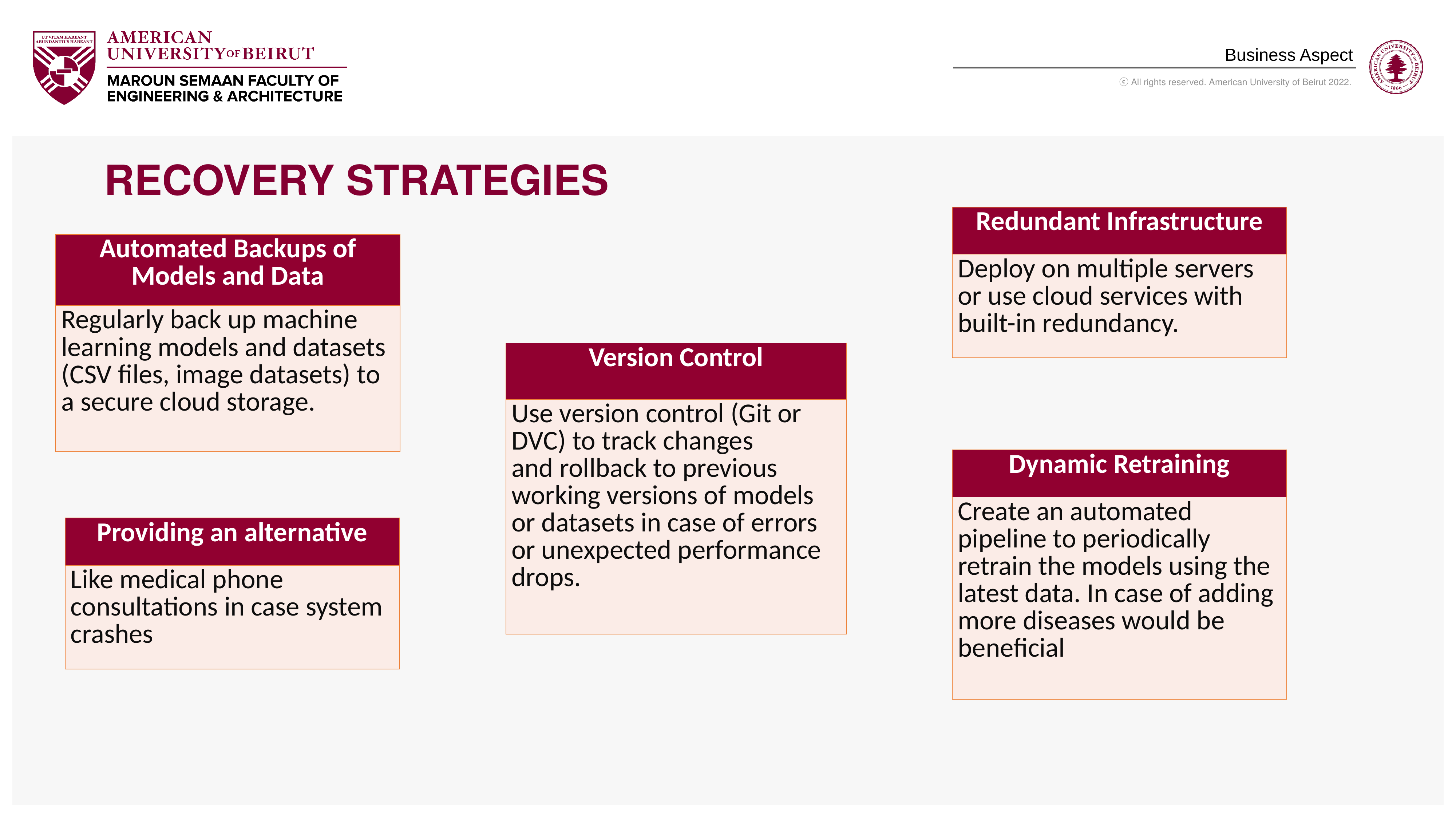

Business Aspect
Recovery Strategies
| Redundant Infrastructure |
| --- |
| Deploy on multiple servers or use cloud services with built-in redundancy. |
| Automated Backups of Models and Data |
| --- |
| Regularly back up machine learning models and datasets (CSV files, image datasets) to a secure cloud storage. |
| Version Control |
| --- |
| Use version control (Git or DVC) to track changes and rollback to previous working versions of models or datasets in case of errors or unexpected performance drops. |
| Dynamic Retraining |
| --- |
| Create an automated pipeline to periodically retrain the models using the latest data. In case of adding more diseases would be beneficial |
| Providing an alternative |
| --- |
| Like medical phone consultations in case system crashes |